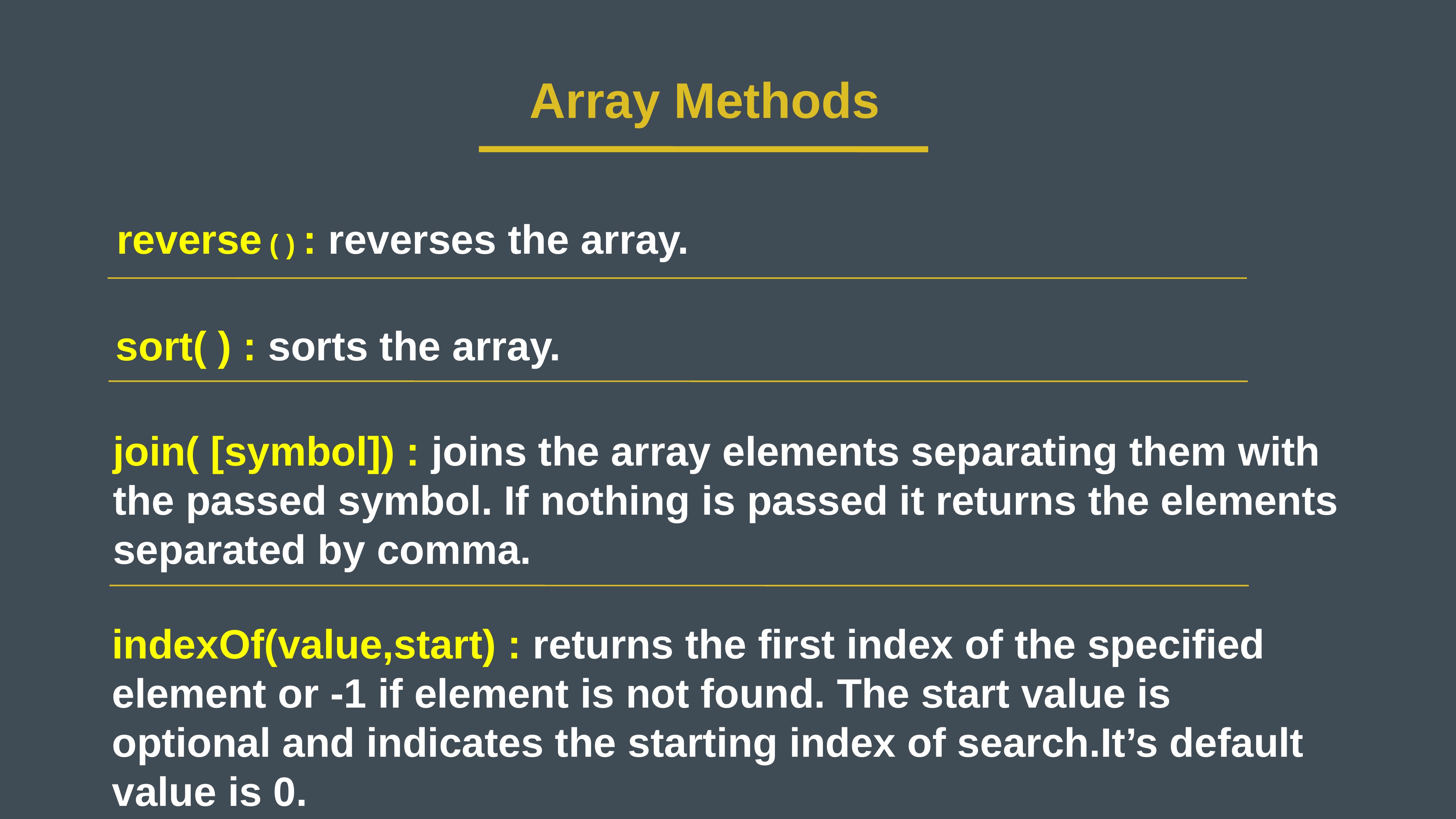

Array Methods
reverse ( ) : reverses the array.
sort( ) : sorts the array.
join( [symbol]) : joins the array elements separating them with the passed symbol. If nothing is passed it returns the elements separated by comma.
indexOf(value,start) : returns the first index of the specified element or -1 if element is not found. The start value is optional and indicates the starting index of search.It’s default value is 0.